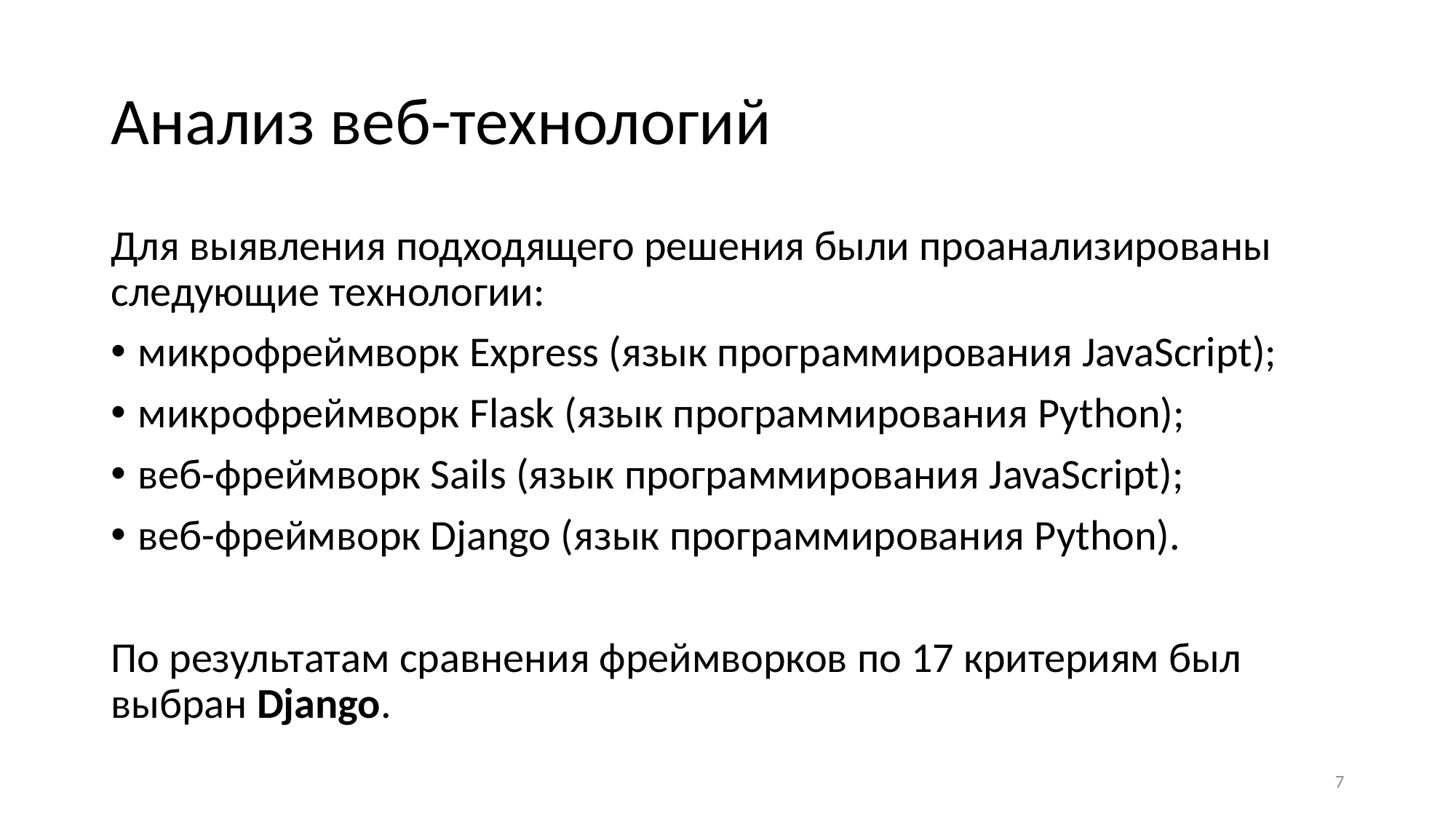

# Анализ веб-технологий
Для выявления подходящего решения были проанализированы следующие технологии:
микрофреймворк Express (язык программирования JavaScript);
микрофреймворк Flask (язык программирования Python);
веб-фреймворк Sails (язык программирования JavaScript);
веб-фреймворк Django (язык программирования Python).

По результатам сравнения фреймворков по 17 критериям был выбран Django.
7